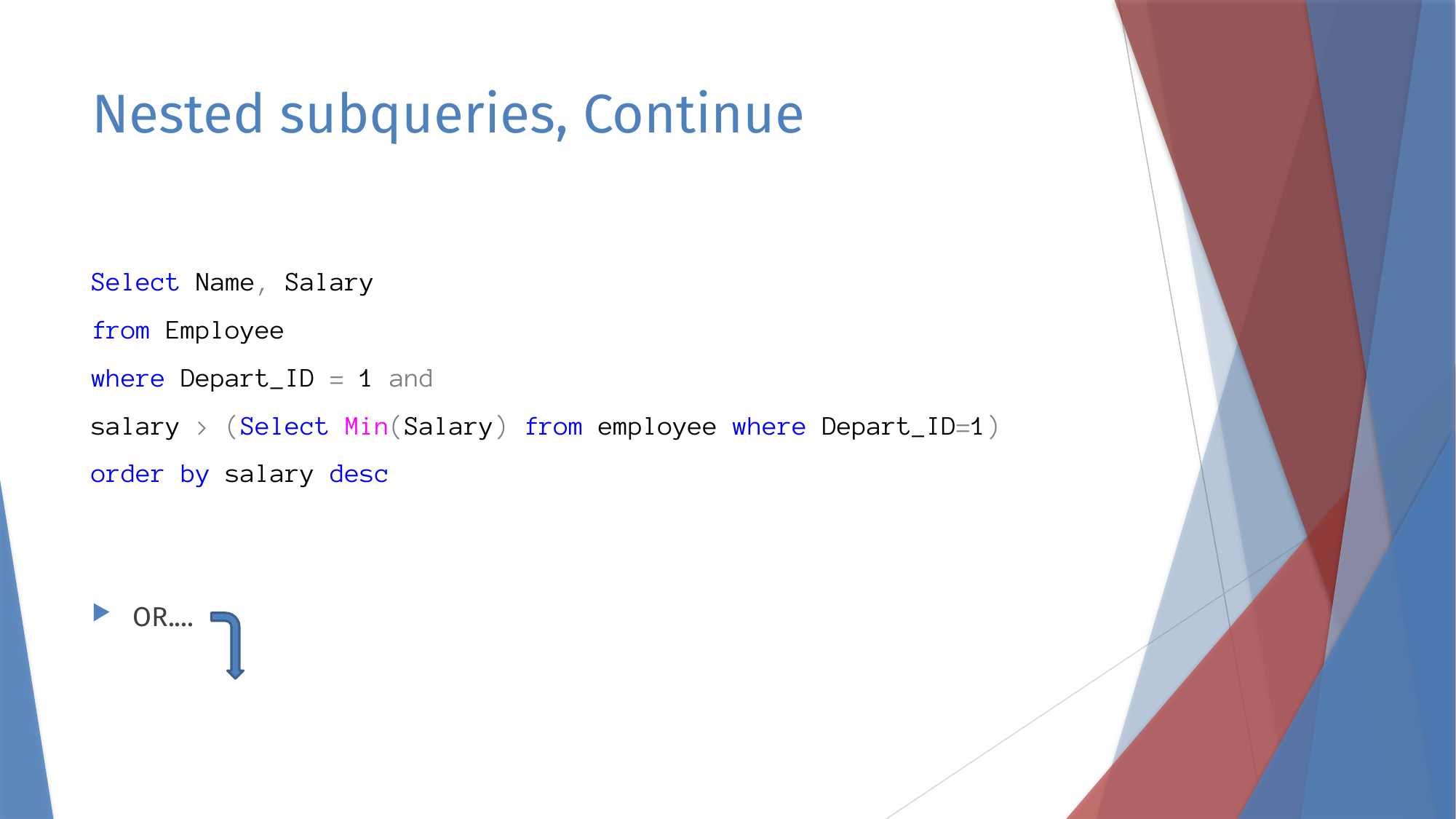

# Nested subqueries, Continue
Select Name, Salary
from Employee
where Depart_ID = 1 and
salary > (Select Min(Salary) from employee where Depart_ID=1)
order by salary desc

OR....